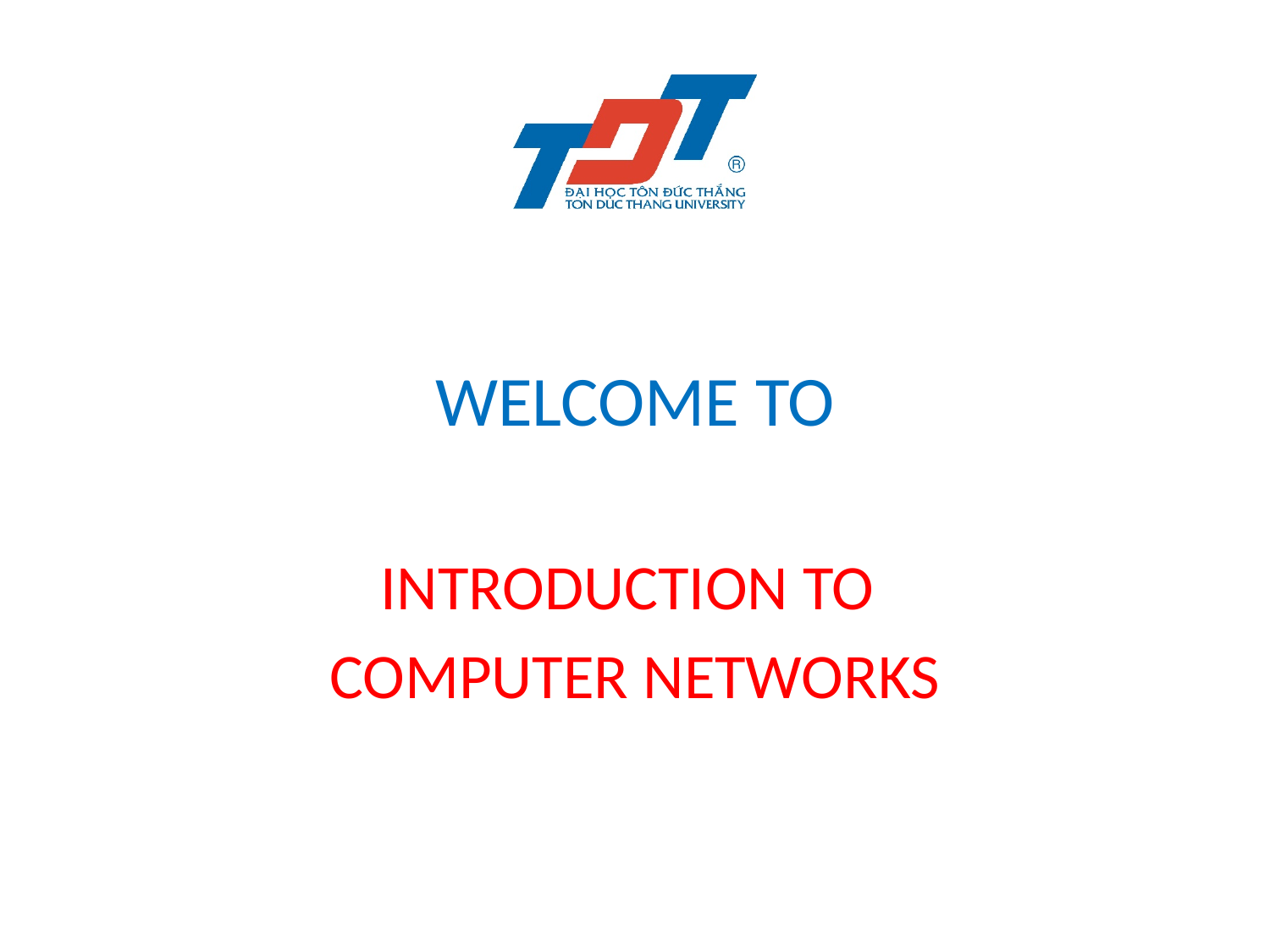

# WELCOME TO
INTRODUCTION TO
COMPUTER NETWORKS